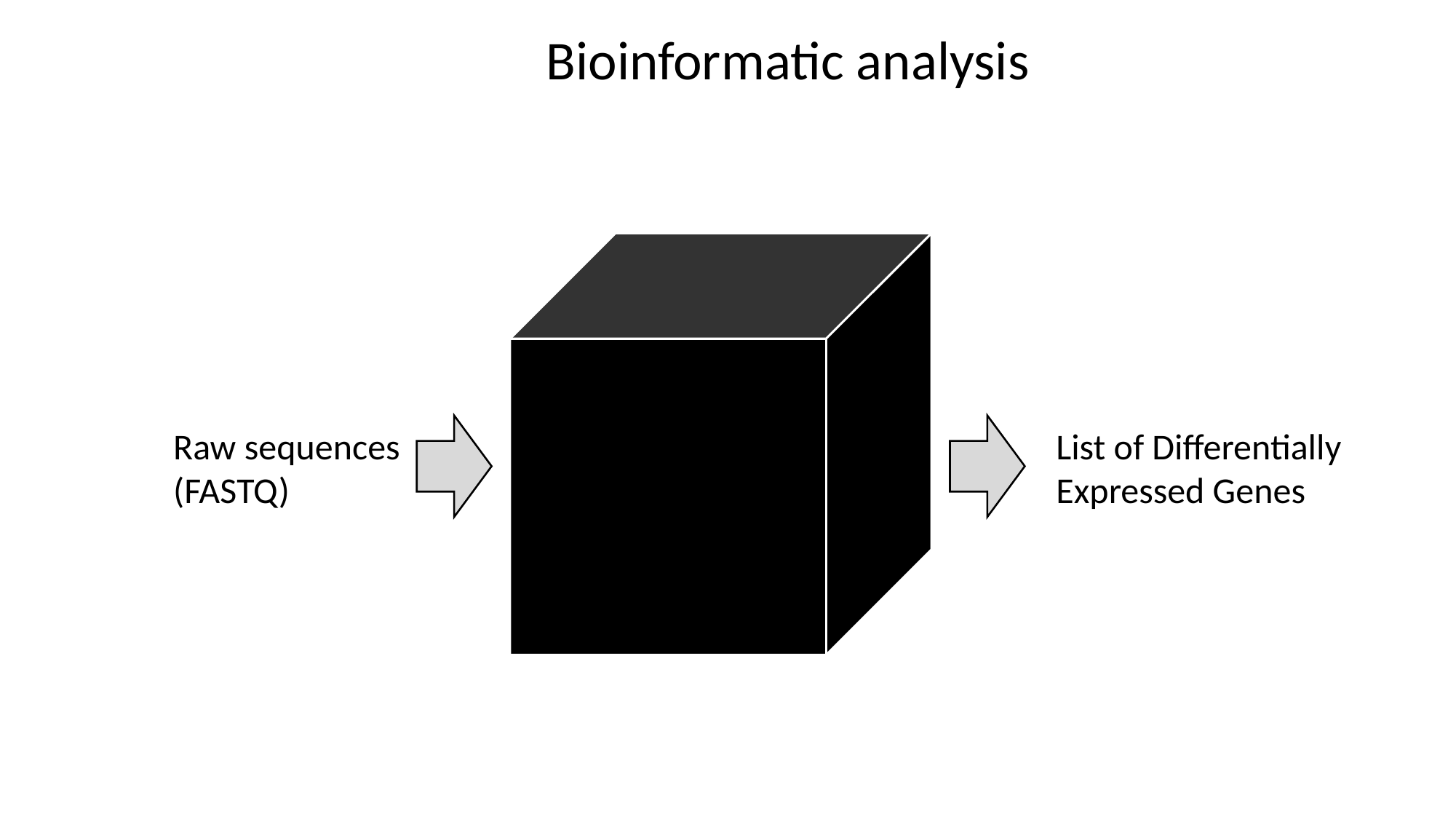

Bioinformatic analysis

List of Differentially
Expressed Genes
Raw sequences
(FASTQ)